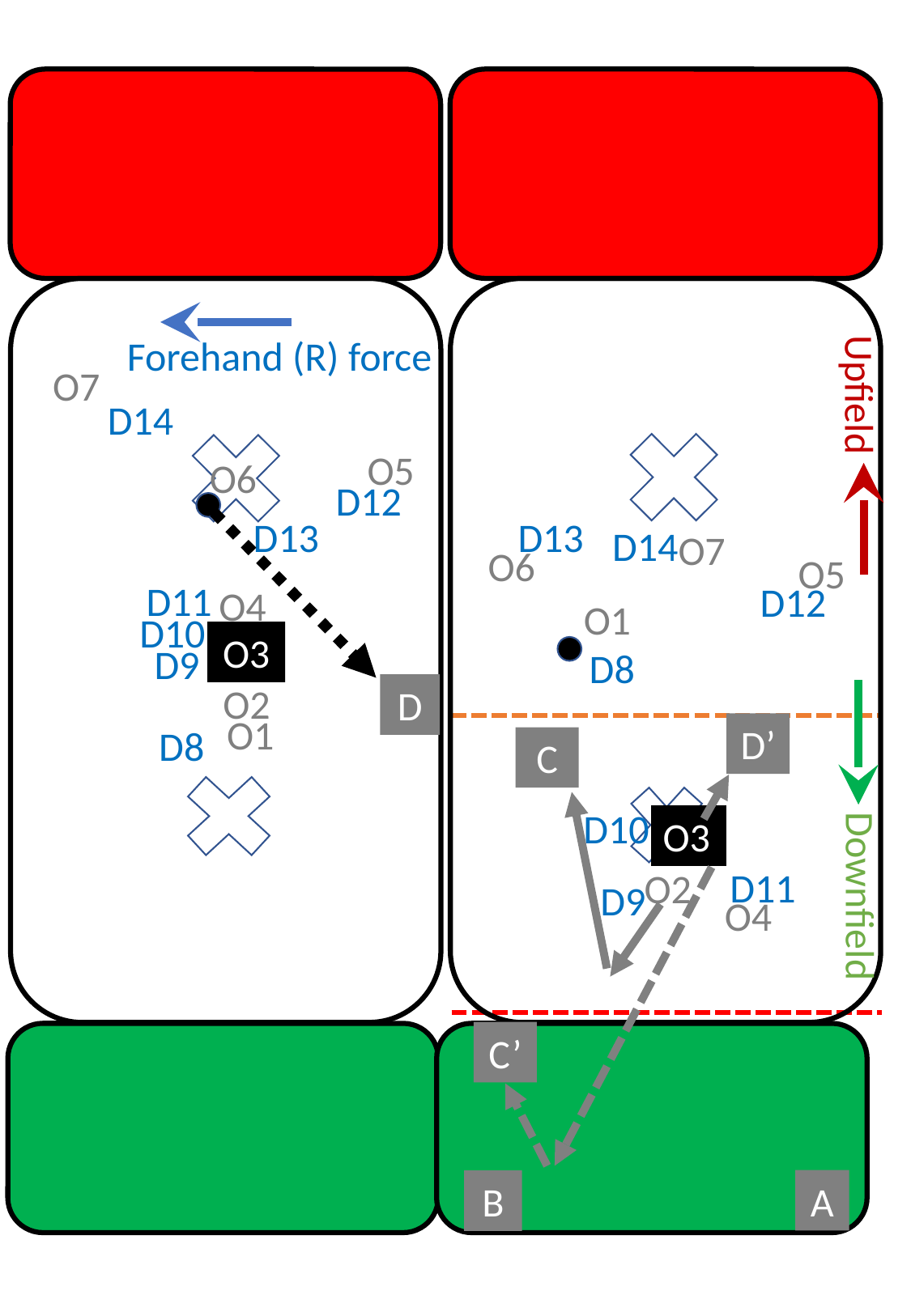

Forehand (R) force
O7
Upfield
D14

O5
O6
D12

D13
D13
D14
O7
O6
O5
D11
D12
O4
O1
D10
O3
D9
D8

O2
D
O1
D’
D8
C

D10
O3
D11
O2
D9
Downfield
O4
C’

A
B